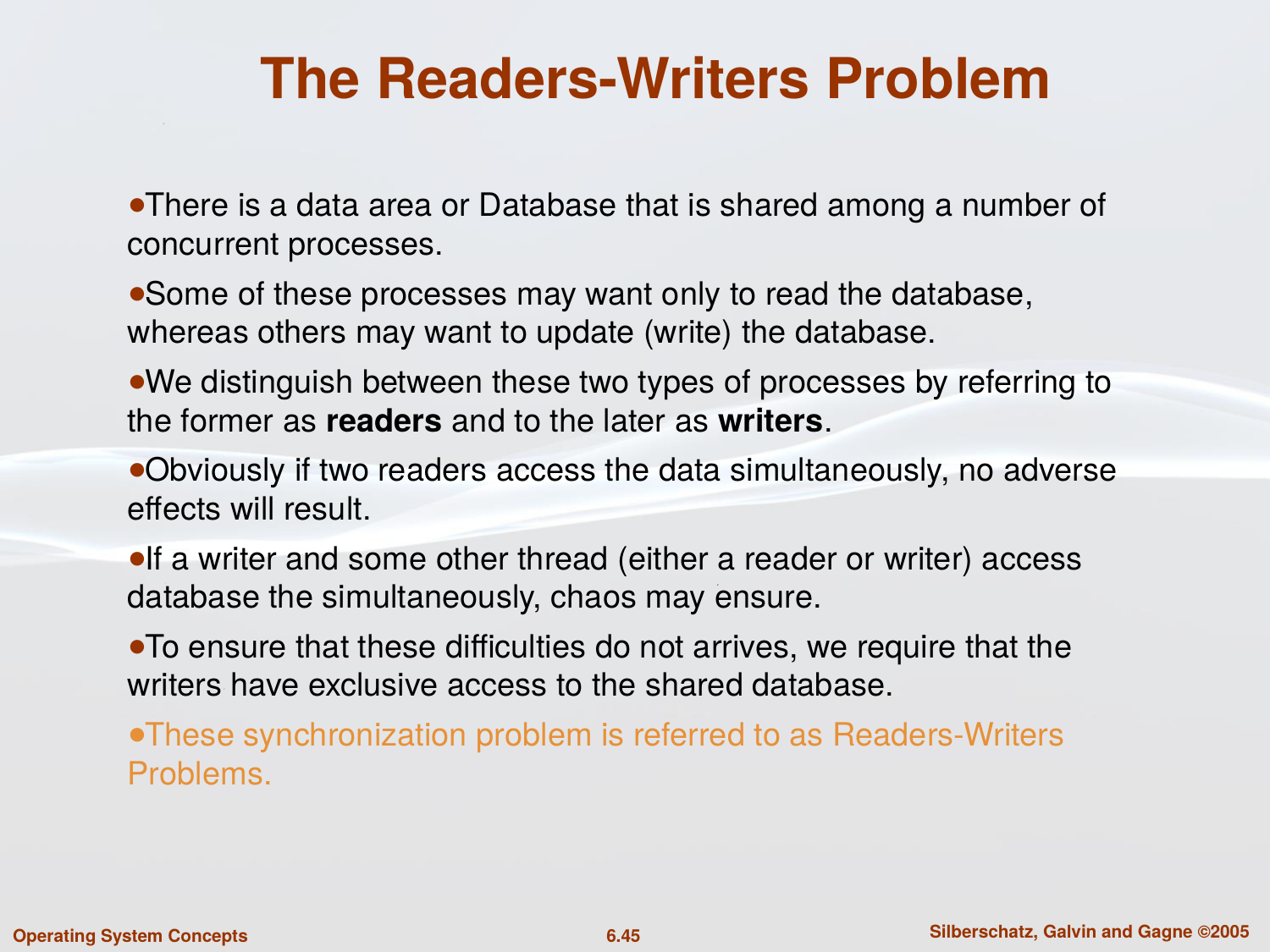

# The Readers-Writers Problem
There is a data area or Database that is shared among a number of concurrent processes.
Some of these processes may want only to read the database, whereas others may want to update (write) the database.
We distinguish between these two types of processes by referring to the former as readers and to the later as writers.
Obviously if two readers access the data simultaneously, no adverse effects will result.
If a writer and some other thread (either a reader or writer) access database the simultaneously, chaos may ensure.
To ensure that these difficulties do not arrives, we require that the writers have exclusive access to the shared database.
These synchronization problem is referred to as Readers-Writers Problems.